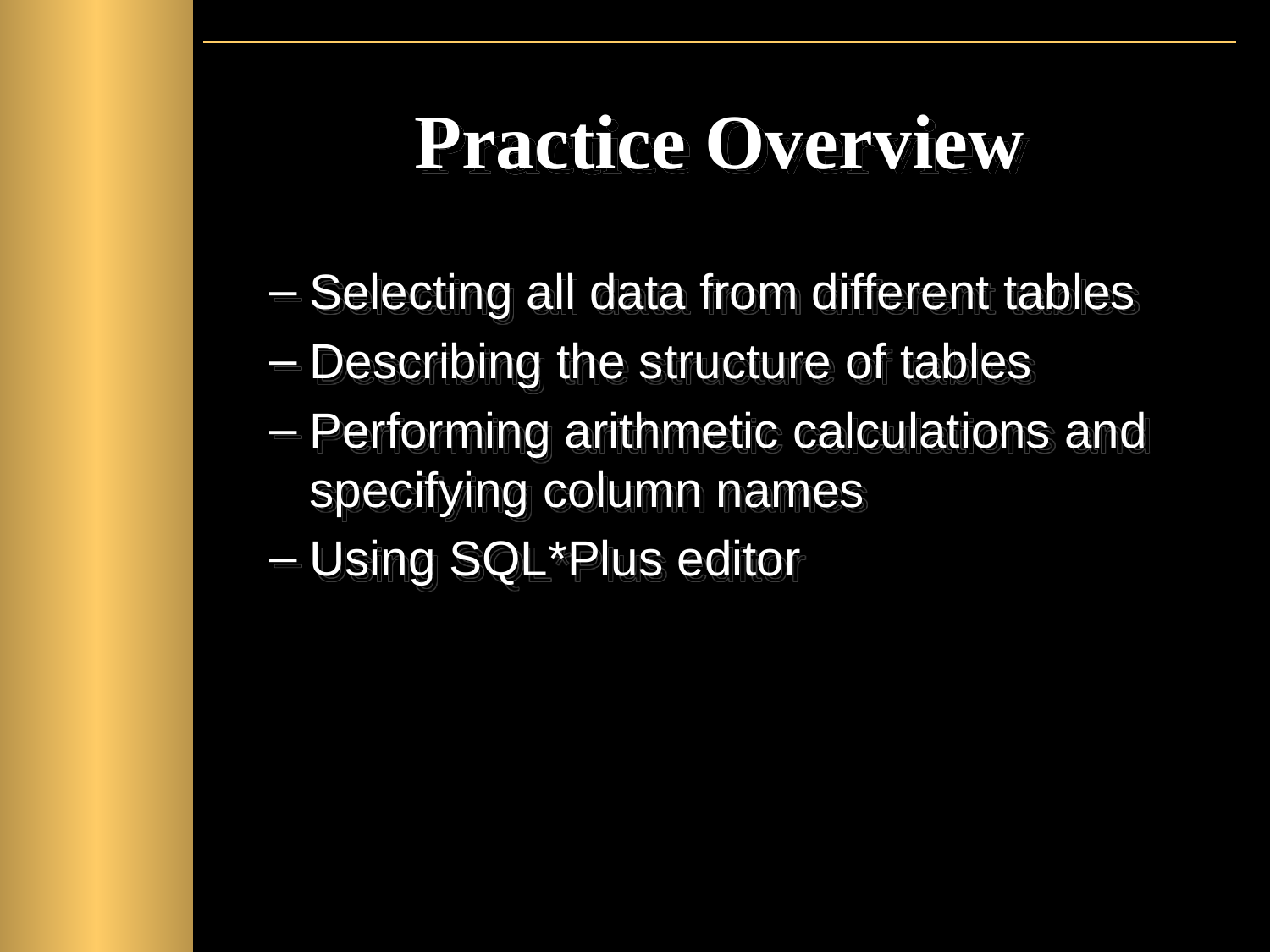

# Practice Overview
Selecting all data from different tables
Describing the structure of tables
Performing arithmetic calculations and specifying column names
Using SQL*Plus editor